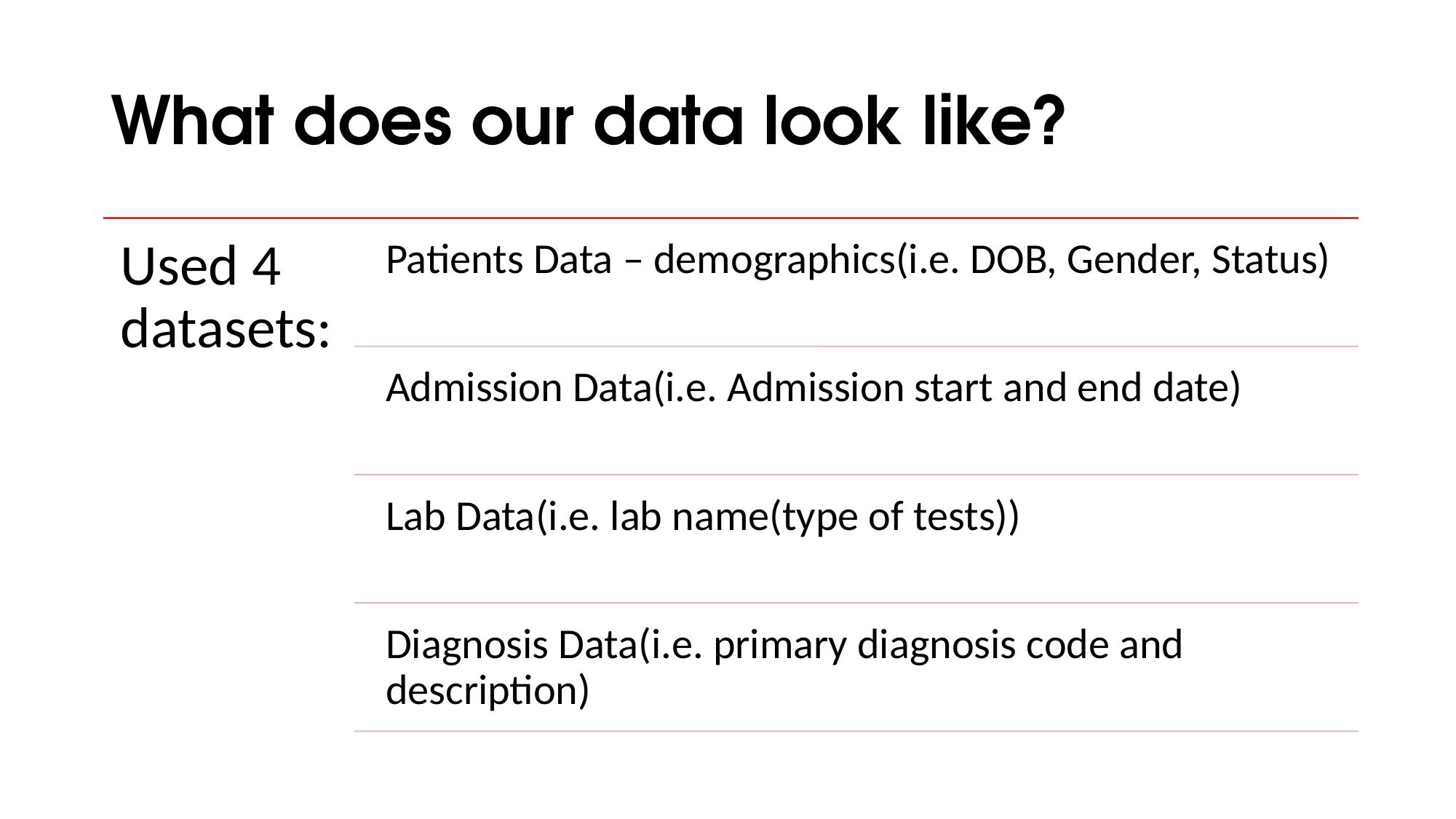

# What does our data look like?
Used 4 datasets:
Patients Data – demographics(i.e. DOB, Gender, Status)
Admission Data(i.e. Admission start and end date)
Lab Data(i.e. lab name(type of tests))
Diagnosis Data(i.e. primary diagnosis code and description)